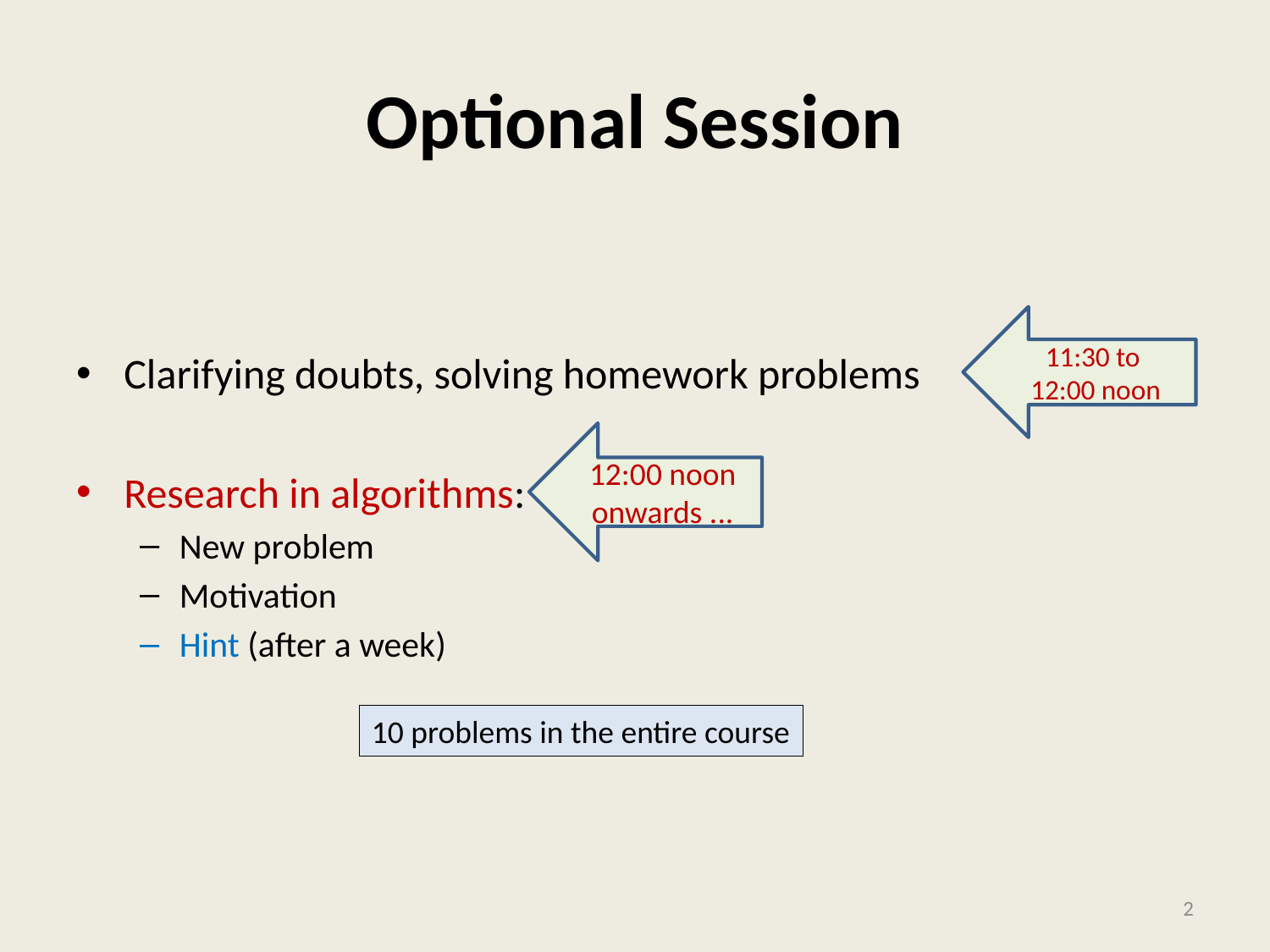

# Optional Session

Clarifying doubts, solving homework problems

Research in algorithms:
New problem
Motivation
Hint (after a week)
11:30 to
12:00 noon
12:00 noon onwards ...
10 problems in the entire course
2